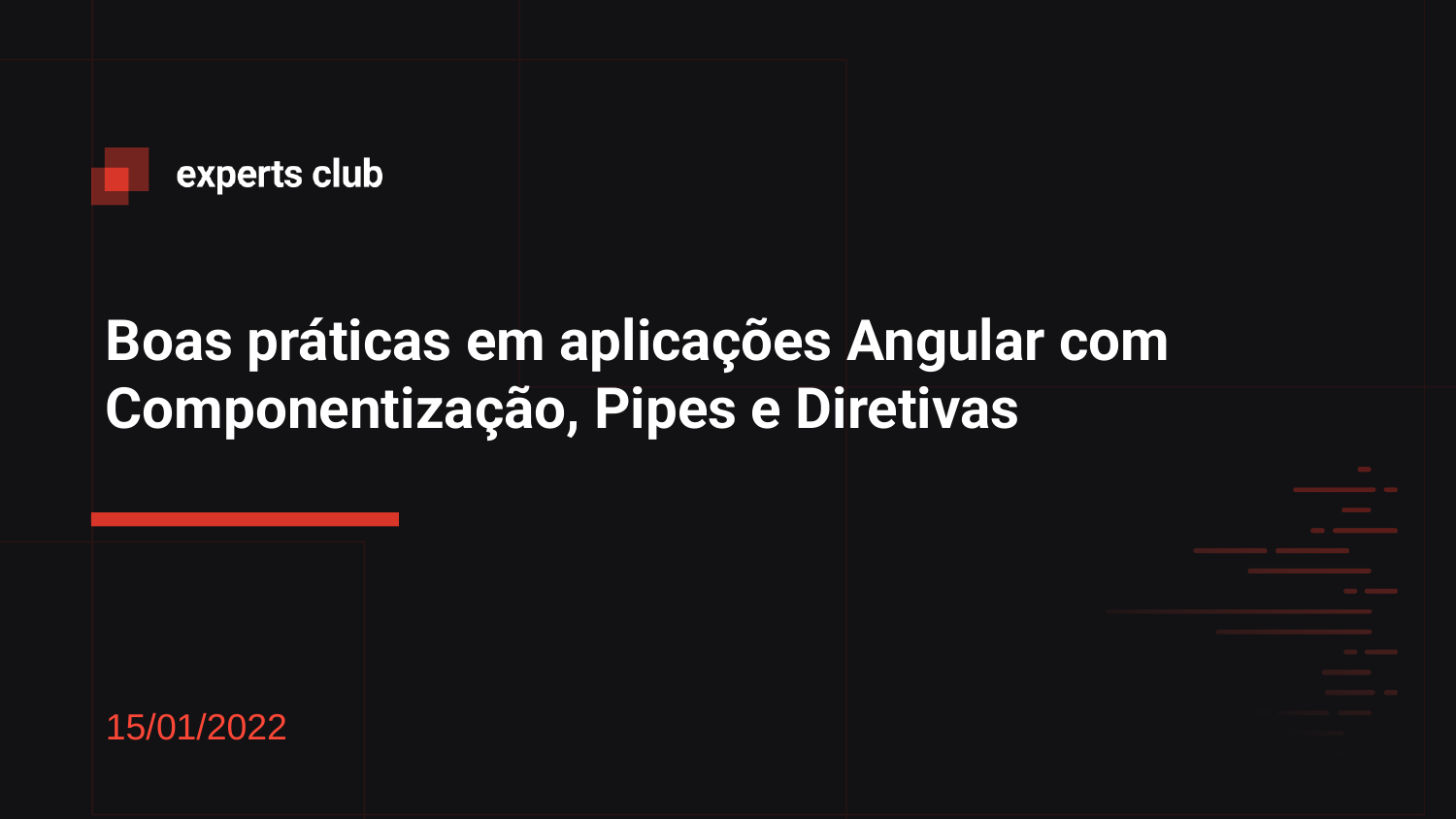

# Boas práticas em aplicações Angular com Componentização, Pipes e Diretivas

15/01/2022